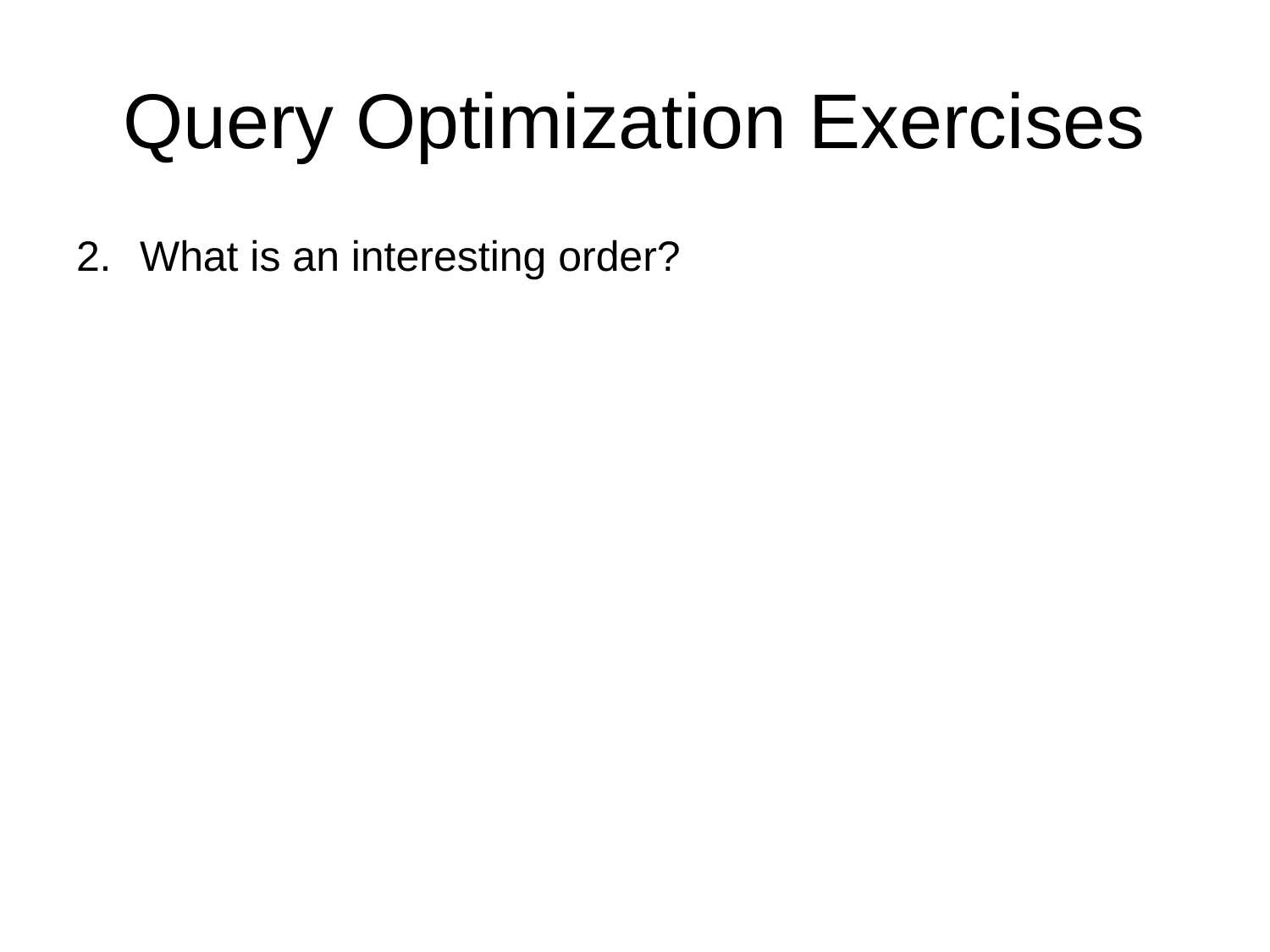

# Query Optimization Exercises
What is an interesting order?